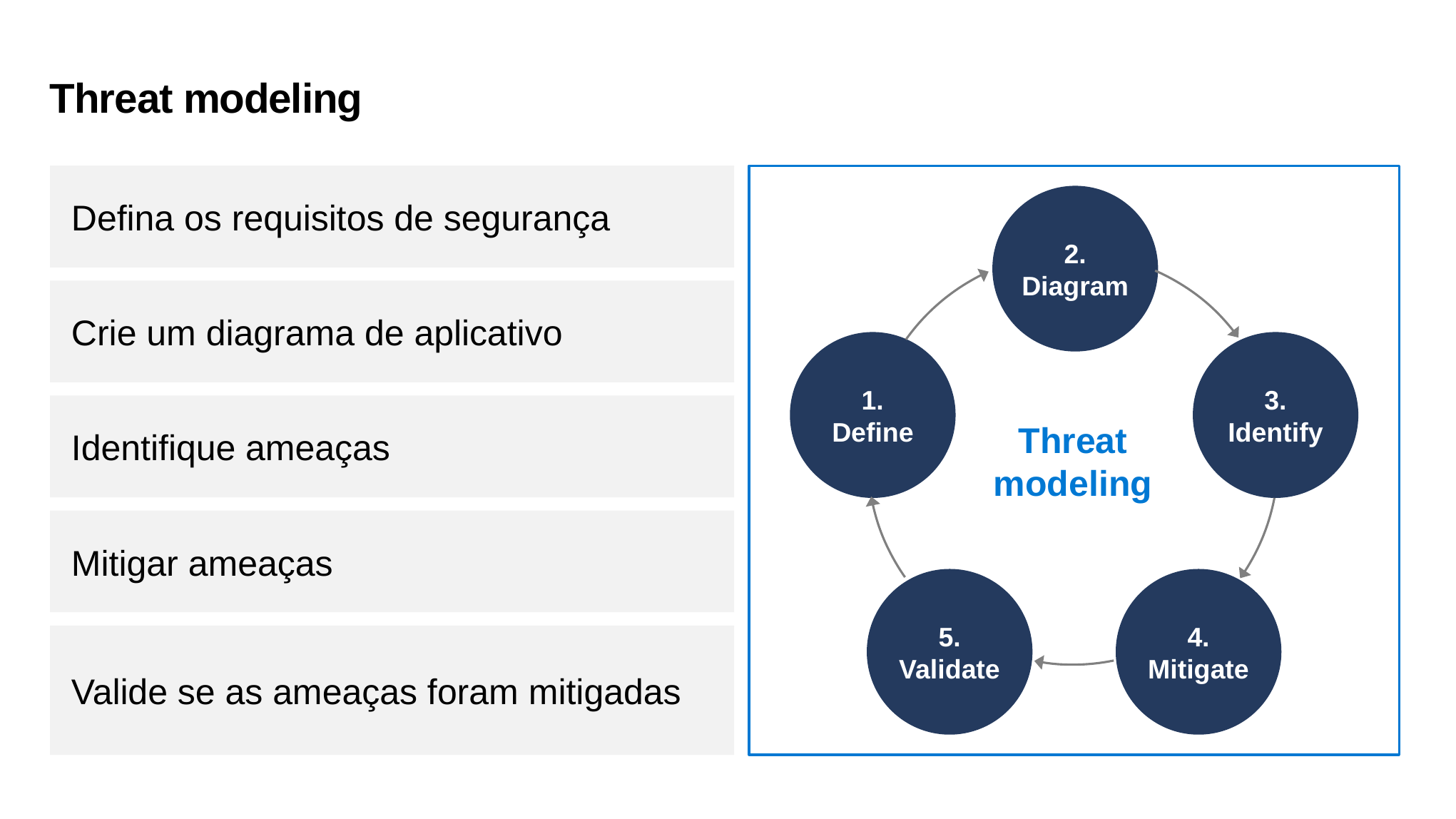

# Threat modeling
Defina os requisitos de segurança

2. Diagram

1.
Define
3.
Identify
Threat
modeling
5. Validate
4. Mitigate
Crie um diagrama de aplicativo
Identifique ameaças
Mitigar ameaças
Valide se as ameaças foram mitigadas